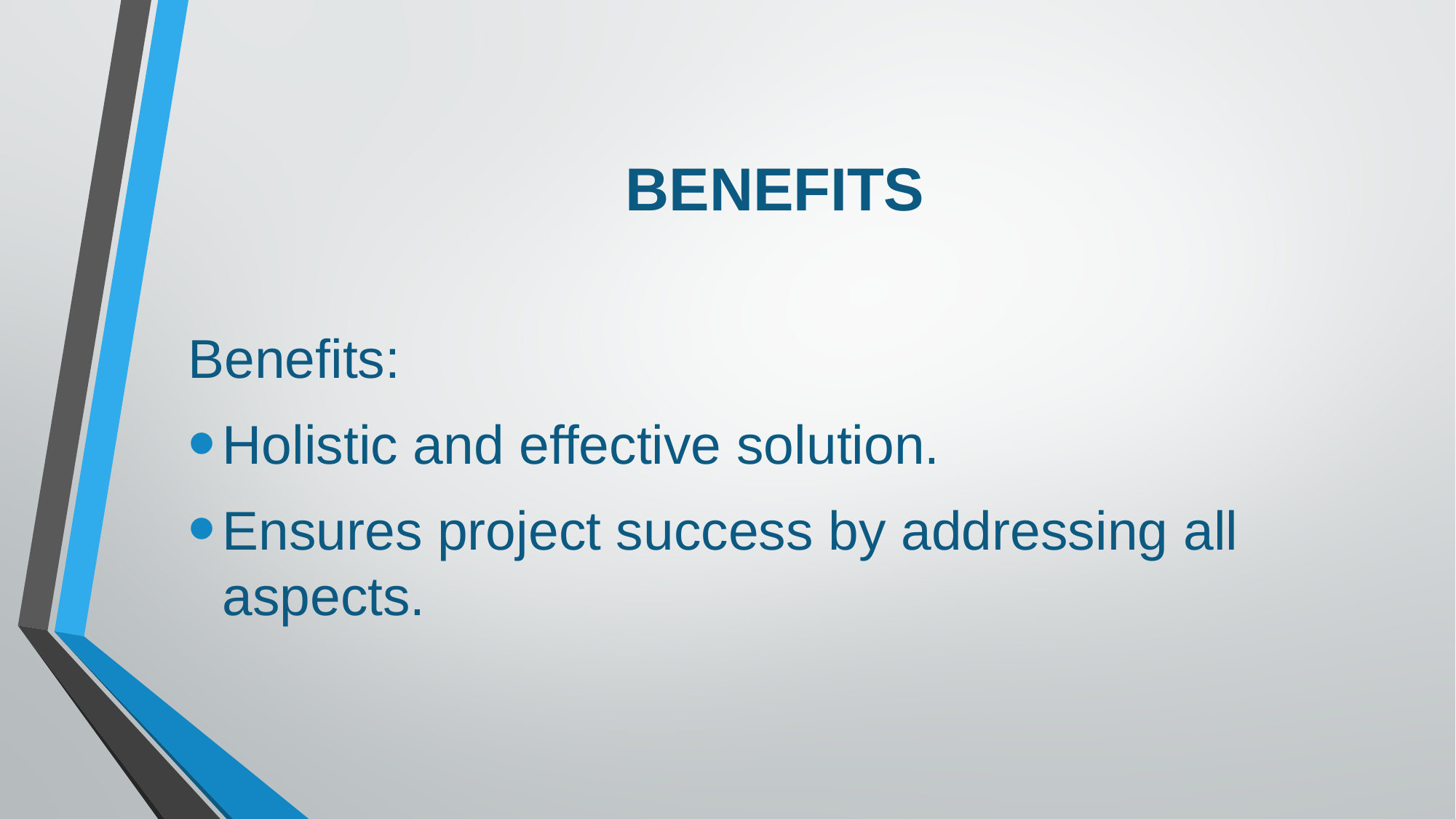

# BENEFITS
Benefits:
Holistic and effective solution.
Ensures project success by addressing all aspects.